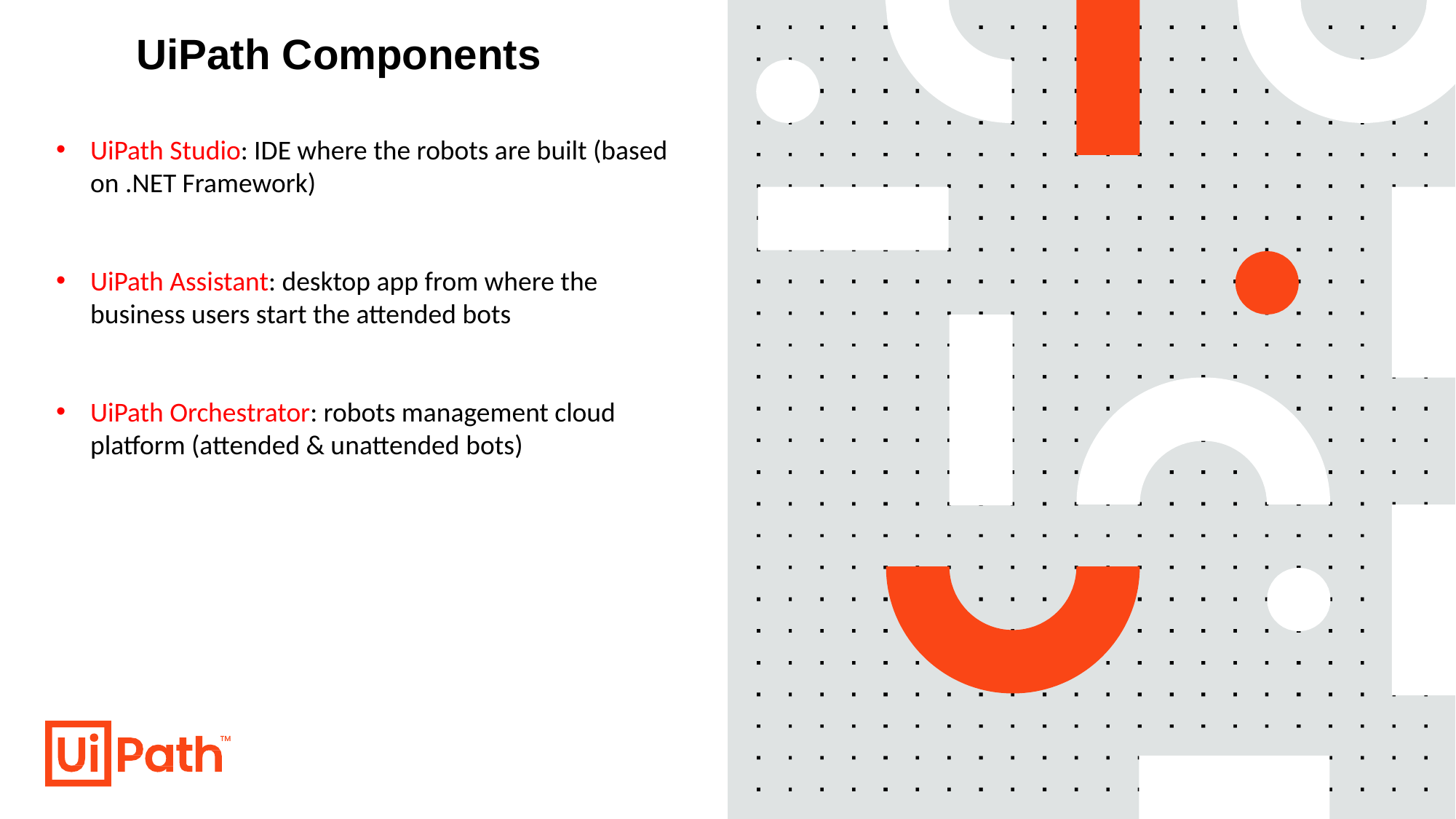

# UiPath Components
UiPath Studio: IDE where the robots are built (based on .NET Framework)

UiPath Assistant: desktop app from where the business users start the attended bots

UiPath Orchestrator: robots management cloud platform (attended & unattended bots)